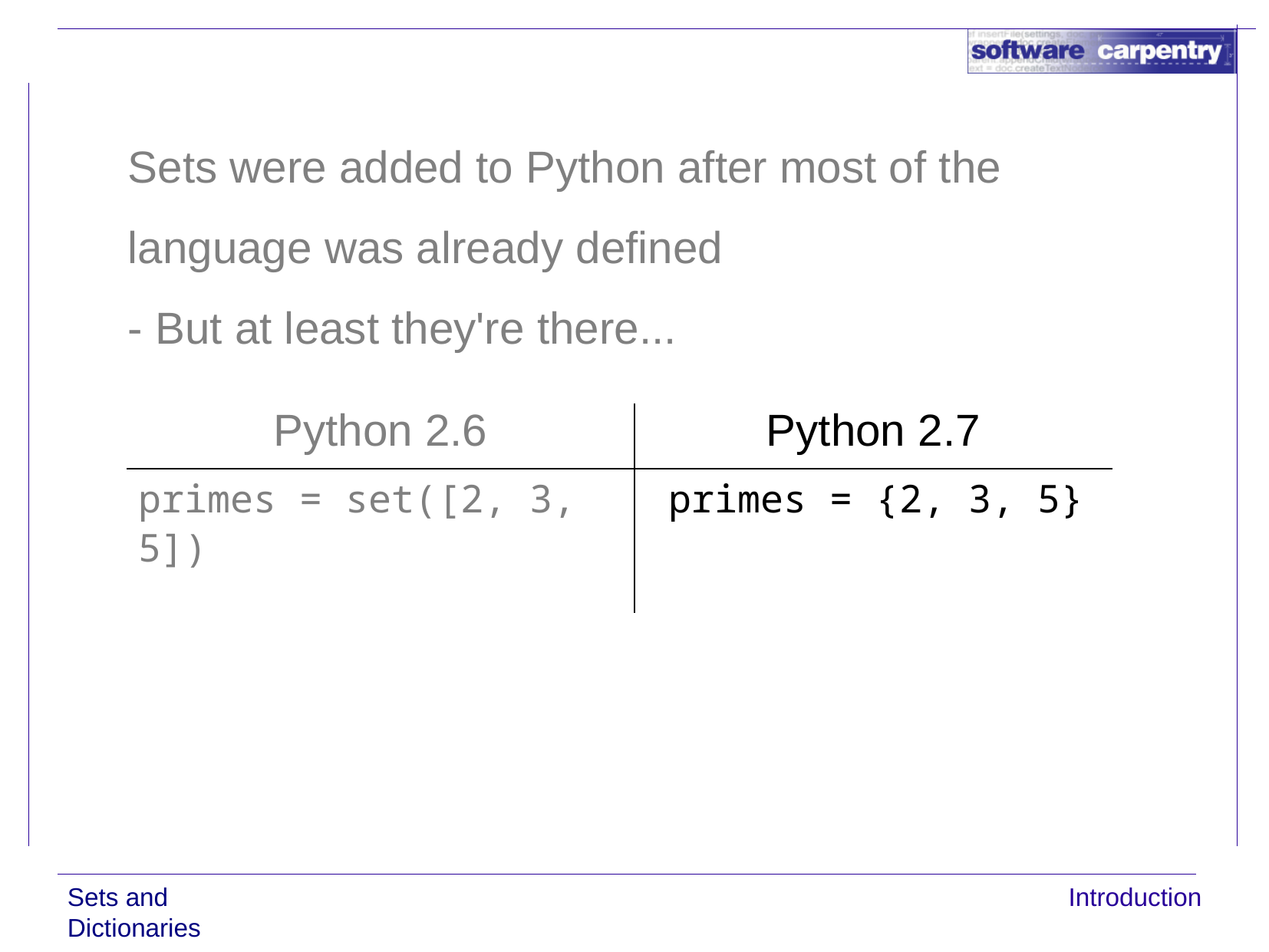

Sets were added to Python after most of the
language was already defined
- But at least they're there...
| Python 2.6 | Python 2.7 |
| --- | --- |
| primes = set([2, 3, 5]) | primes = {2, 3, 5} |